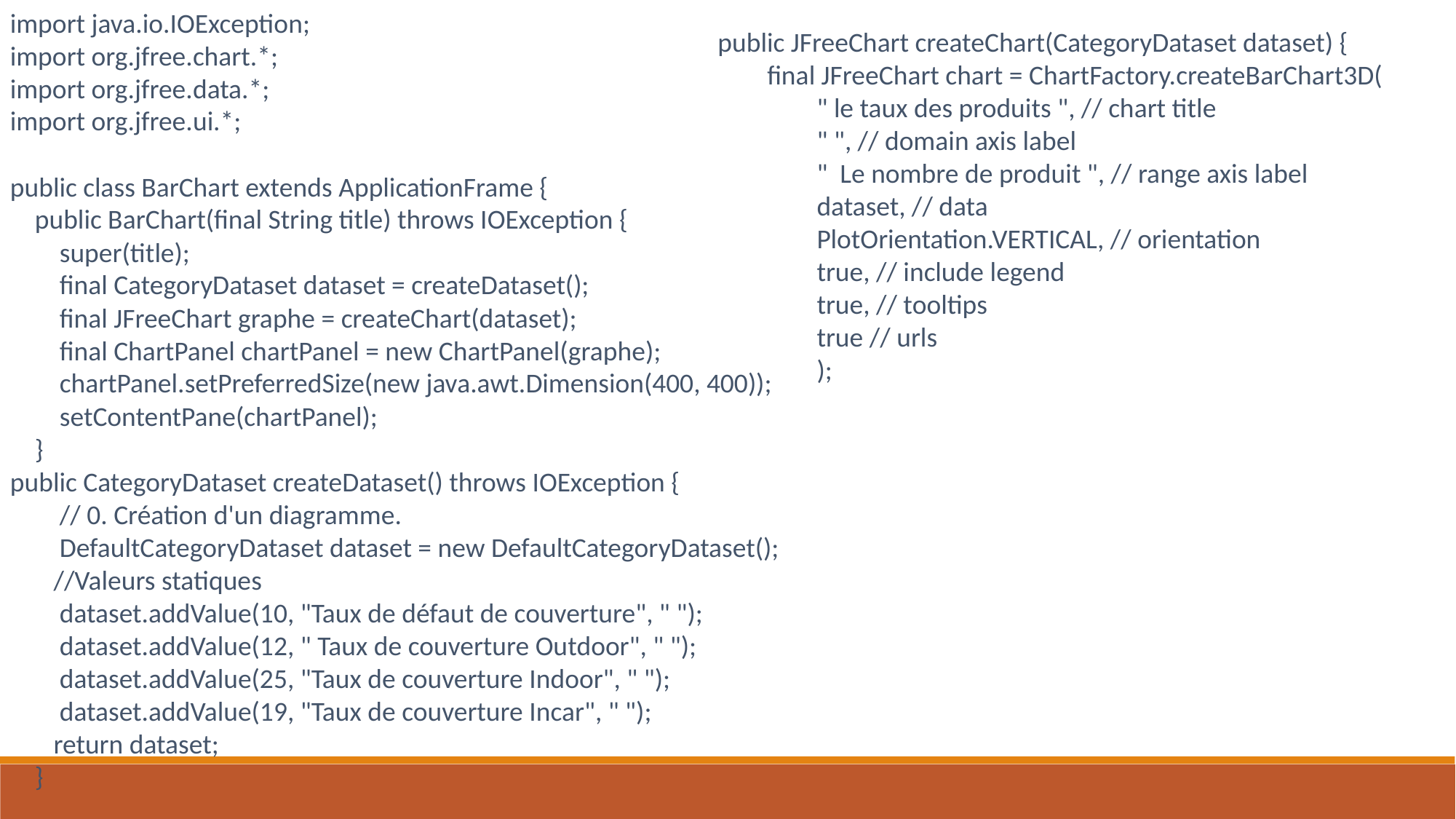

import java.io.IOException;
import org.jfree.chart.*;
import org.jfree.data.*;
import org.jfree.ui.*;

public class BarChart extends ApplicationFrame {
    public BarChart(final String title) throws IOException {
        super(title);
        final CategoryDataset dataset = createDataset();
        final JFreeChart graphe = createChart(dataset);
        final ChartPanel chartPanel = new ChartPanel(graphe);
        chartPanel.setPreferredSize(new java.awt.Dimension(400, 400));
        setContentPane(chartPanel);
    }
public CategoryDataset createDataset() throws IOException {
        // 0. Création d'un diagramme.
        DefaultCategoryDataset dataset = new DefaultCategoryDataset();
       //Valeurs statiques
        dataset.addValue(10, "Taux de défaut de couverture", " ");
        dataset.addValue(12, " Taux de couverture Outdoor", " ");
        dataset.addValue(25, "Taux de couverture Indoor", " ");
        dataset.addValue(19, "Taux de couverture Incar", " ");
       return dataset;
    }
public JFreeChart createChart(CategoryDataset dataset) {
        final JFreeChart chart = ChartFactory.createBarChart3D(
                " le taux des produits ", // chart title
                " ", // domain axis label
                "  Le nombre de produit ", // range axis label
                dataset, // data
                PlotOrientation.VERTICAL, // orientation
                true, // include legend
                true, // tooltips
                true // urls
                );